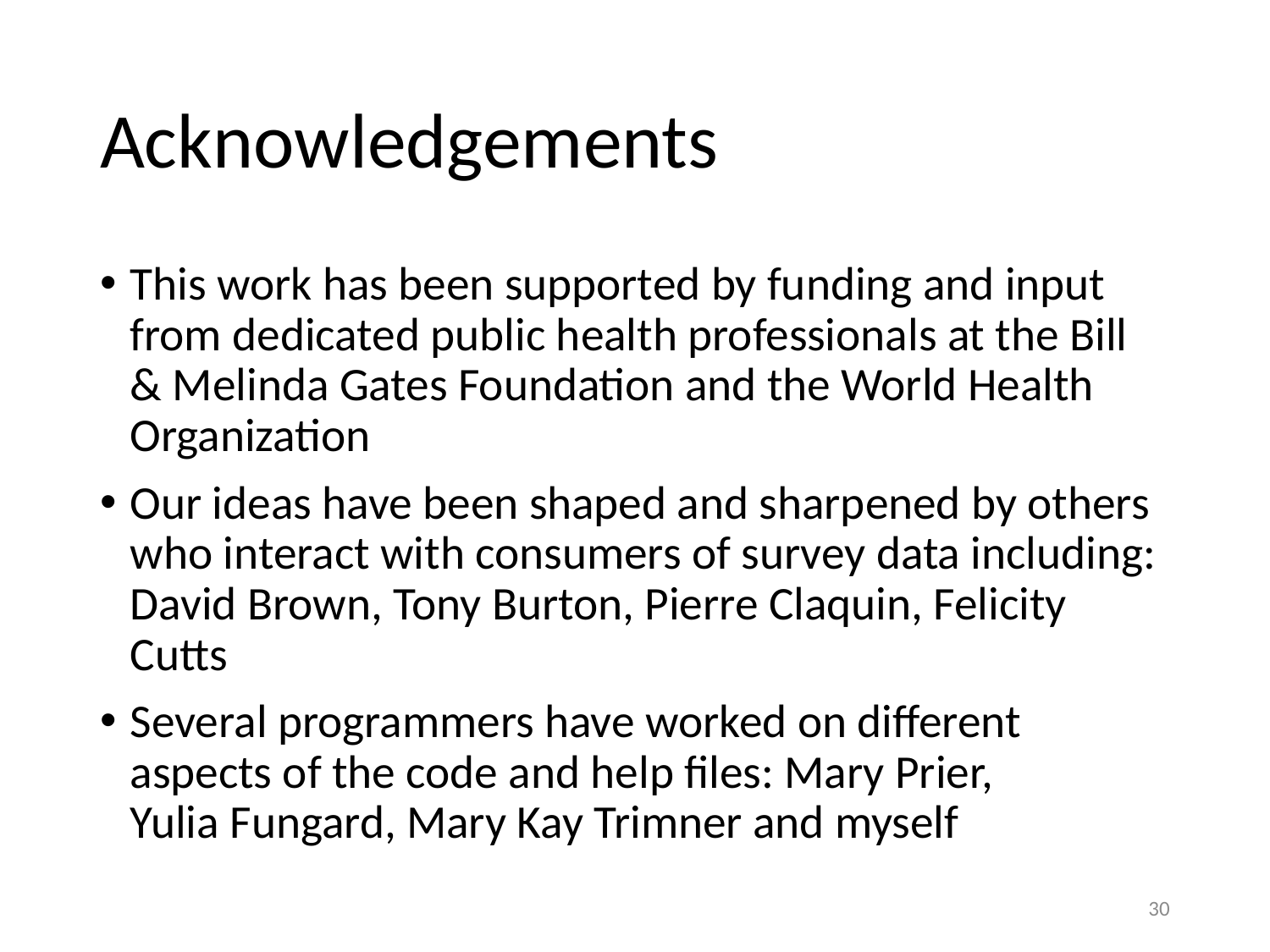

# Acknowledgements
This work has been supported by funding and input from dedicated public health professionals at the Bill & Melinda Gates Foundation and the World Health Organization
Our ideas have been shaped and sharpened by others who interact with consumers of survey data including: David Brown, Tony Burton, Pierre Claquin, Felicity Cutts
Several programmers have worked on different aspects of the code and help files: Mary Prier,
Yulia Fungard, Mary Kay Trimner and myself
30